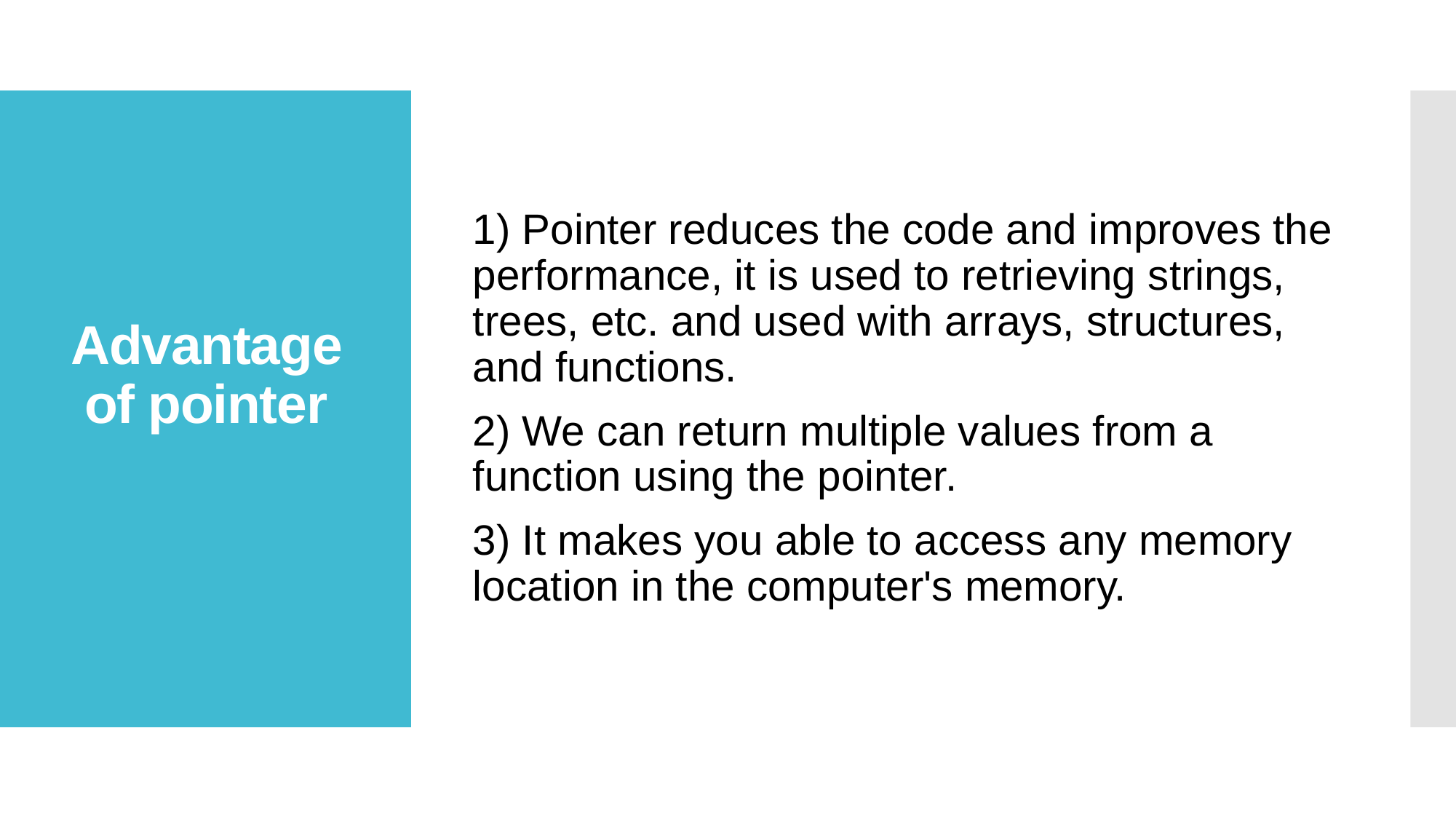

1) Pointer reduces the code and improves the performance, it is used to retrieving strings, trees, etc. and used with arrays, structures, and functions.
2) We can return multiple values from a function using the pointer.
3) It makes you able to access any memory location in the computer's memory.
# Advantage of pointer